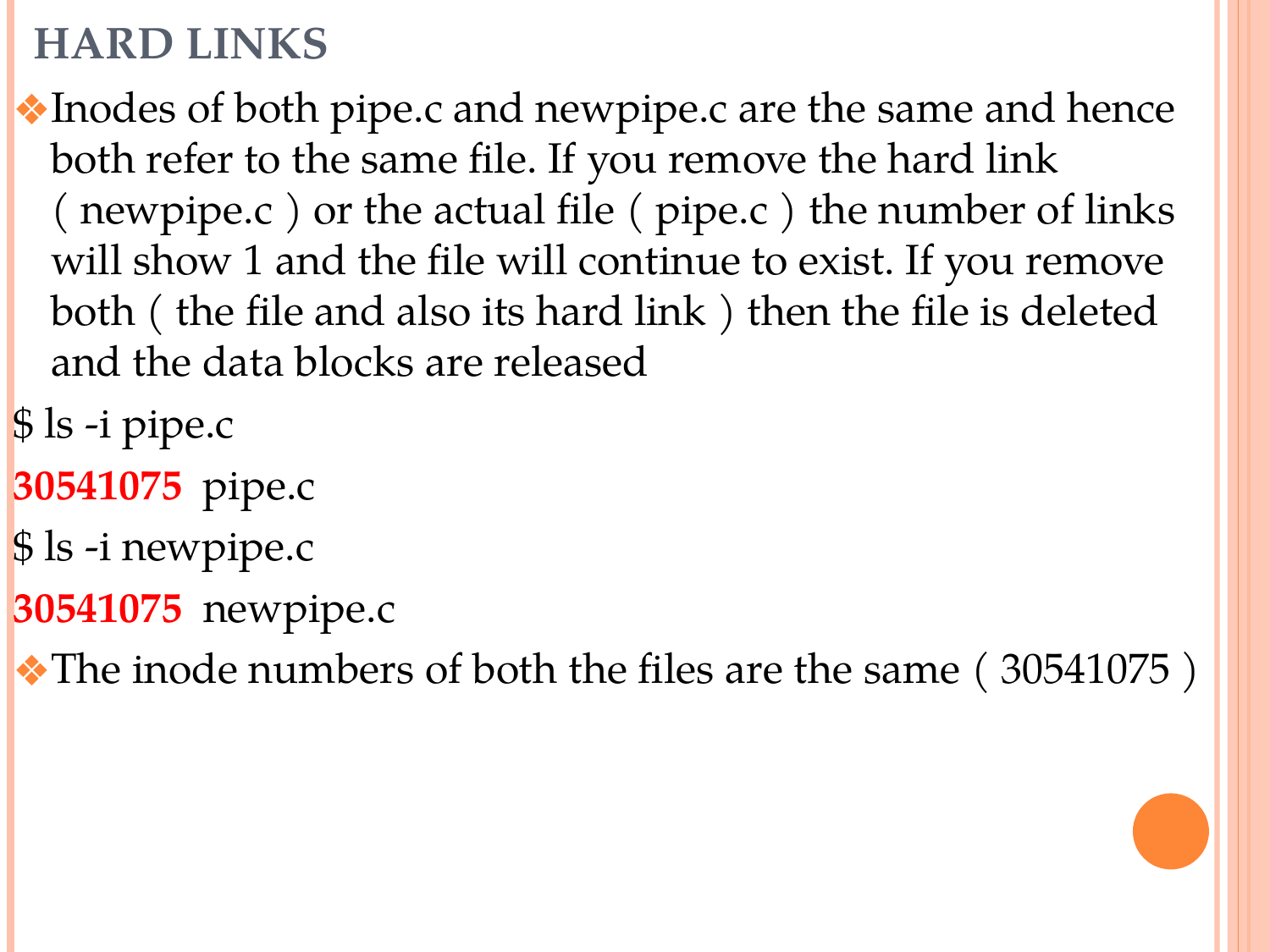

# HARD LINKS
Inodes of both pipe.c and newpipe.c are the same and hence both refer to the same file. If you remove the hard link ( newpipe.c ) or the actual file ( pipe.c ) the number of links will show 1 and the file will continue to exist. If you remove both ( the file and also its hard link ) then the file is deleted and the data blocks are released
$ ls -i pipe.c
30541075  pipe.c
$ ls -i newpipe.c
30541075  newpipe.c
The inode numbers of both the files are the same ( 30541075 )